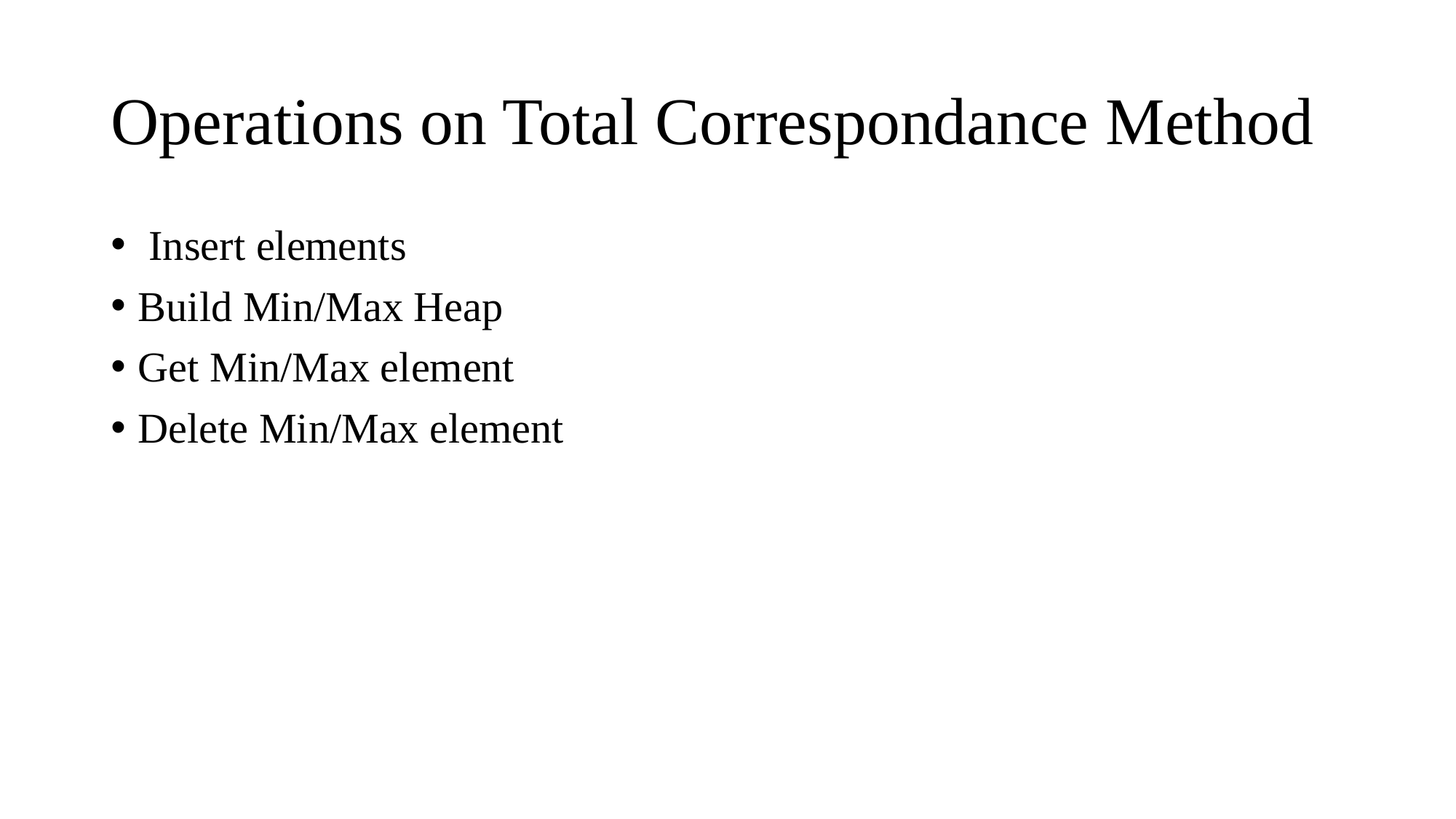

# Operations on Total Correspondance Method
 Insert elements
Build Min/Max Heap
Get Min/Max element
Delete Min/Max element